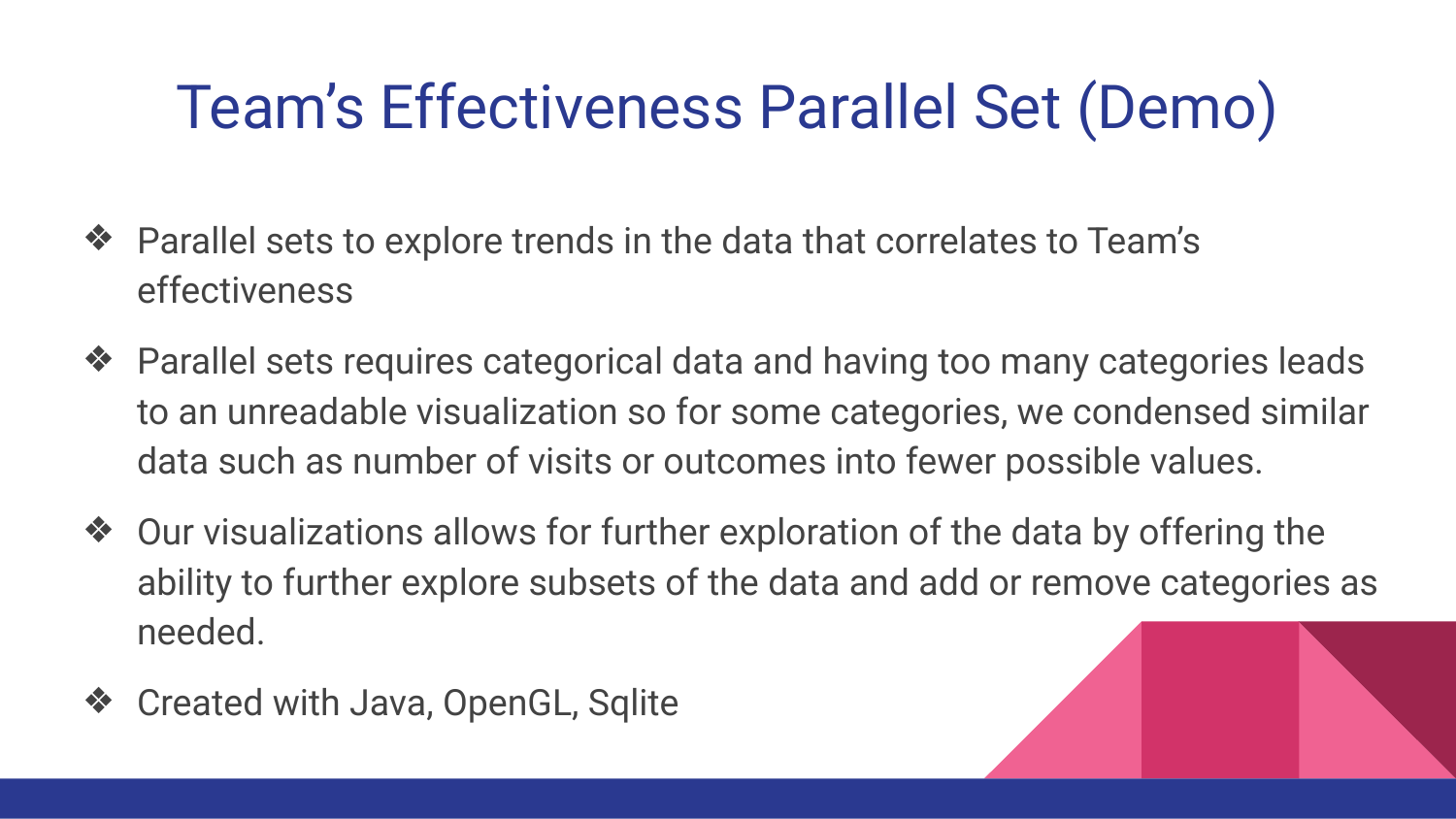

# Team’s Effectiveness Parallel Set (Demo)

Parallel sets to explore trends in the data that correlates to Team’s effectiveness
Parallel sets requires categorical data and having too many categories leads to an unreadable visualization so for some categories, we condensed similar data such as number of visits or outcomes into fewer possible values.
Our visualizations allows for further exploration of the data by offering the ability to further explore subsets of the data and add or remove categories as needed.
Created with Java, OpenGL, Sqlite